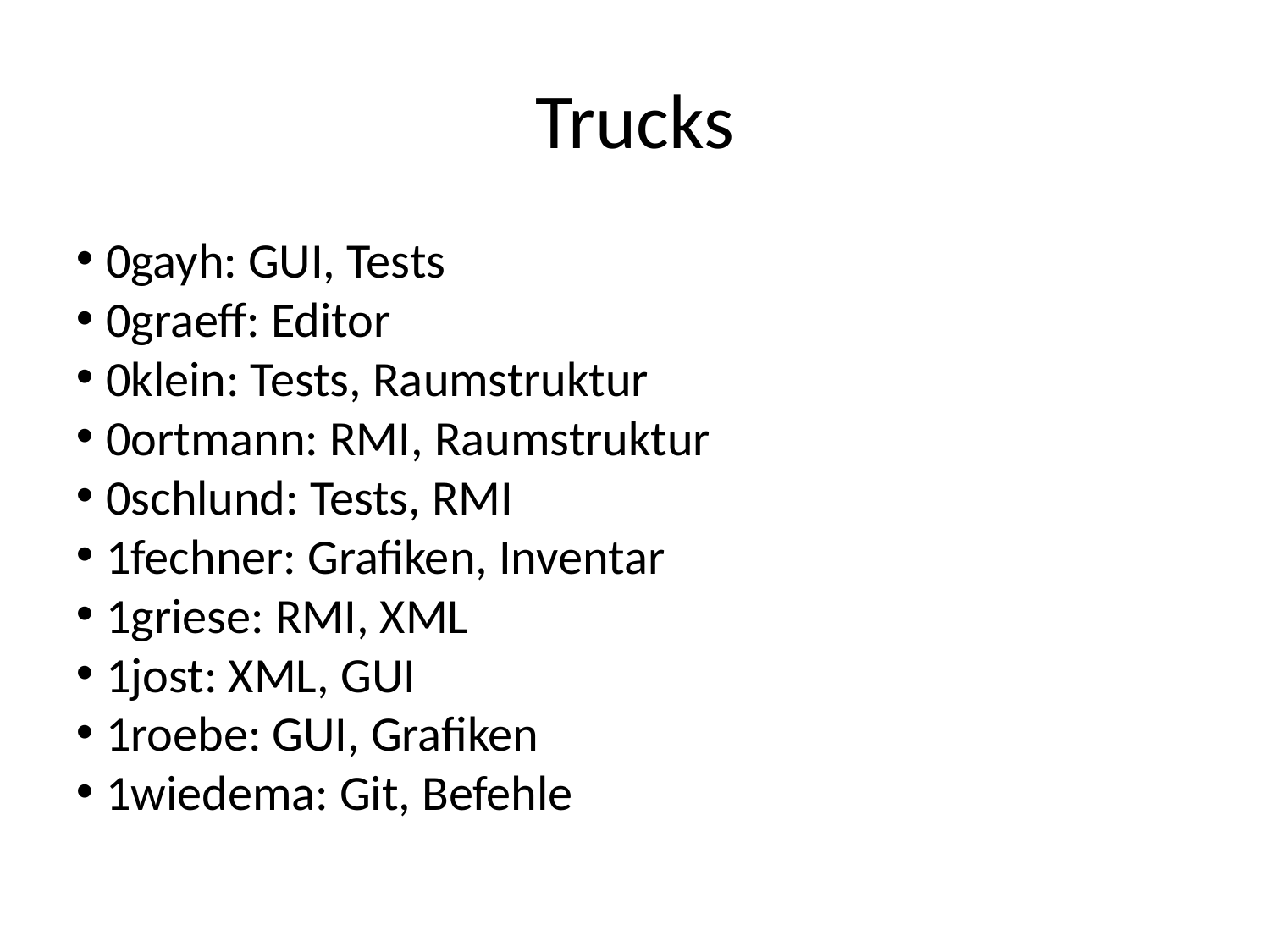

Trucks
0gayh: GUI, Tests
0graeff: Editor
0klein: Tests, Raumstruktur
0ortmann: RMI, Raumstruktur
0schlund: Tests, RMI
1fechner: Grafiken, Inventar
1griese: RMI, XML
1jost: XML, GUI
1roebe: GUI, Grafiken
1wiedema: Git, Befehle